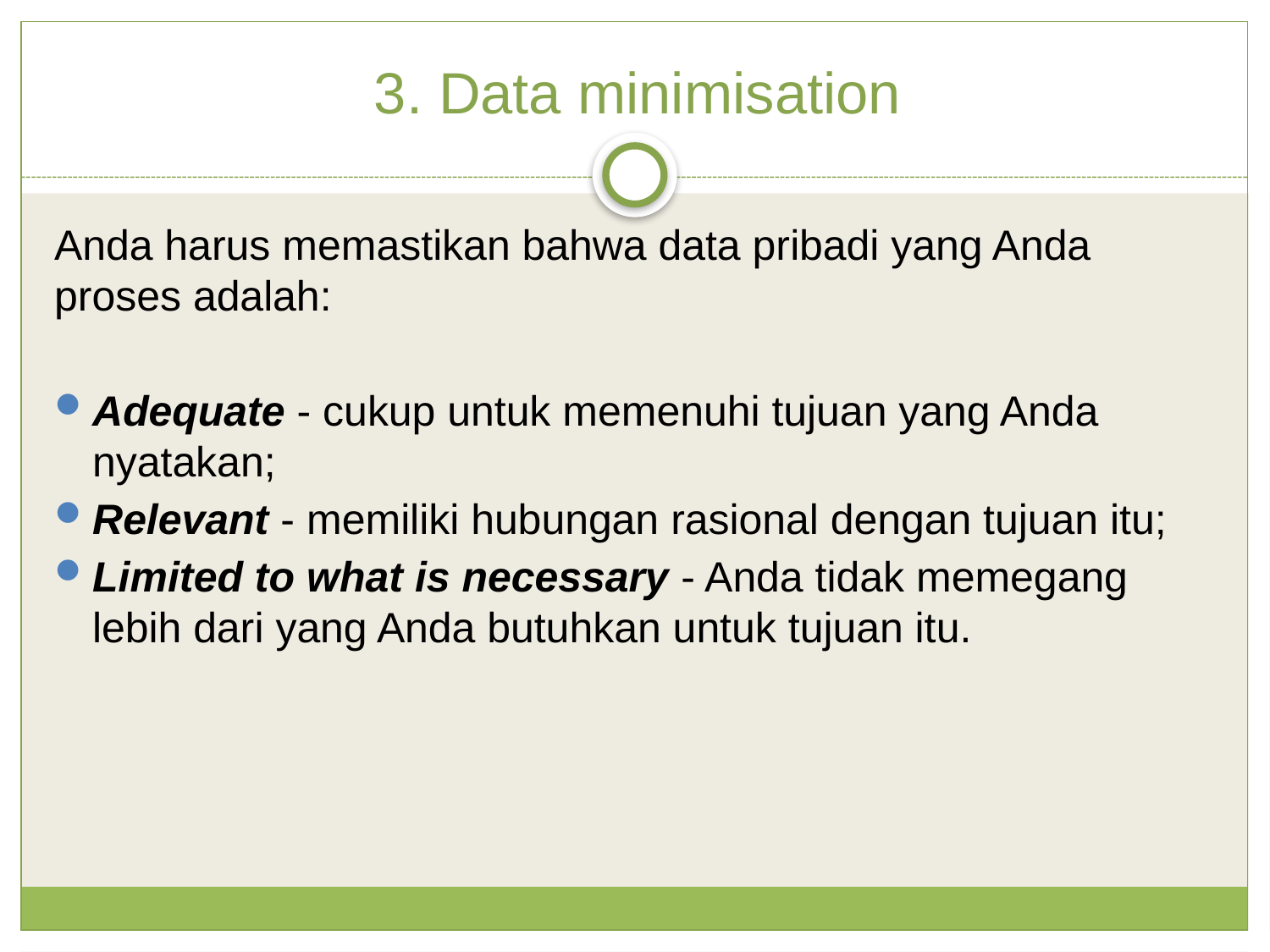

3. Data minimisation
Anda harus memastikan bahwa data pribadi yang Anda proses adalah:

Adequate - cukup untuk memenuhi tujuan yang Anda nyatakan;
Relevant - memiliki hubungan rasional dengan tujuan itu;
Limited to what is necessary - Anda tidak memegang lebih dari yang Anda butuhkan untuk tujuan itu.